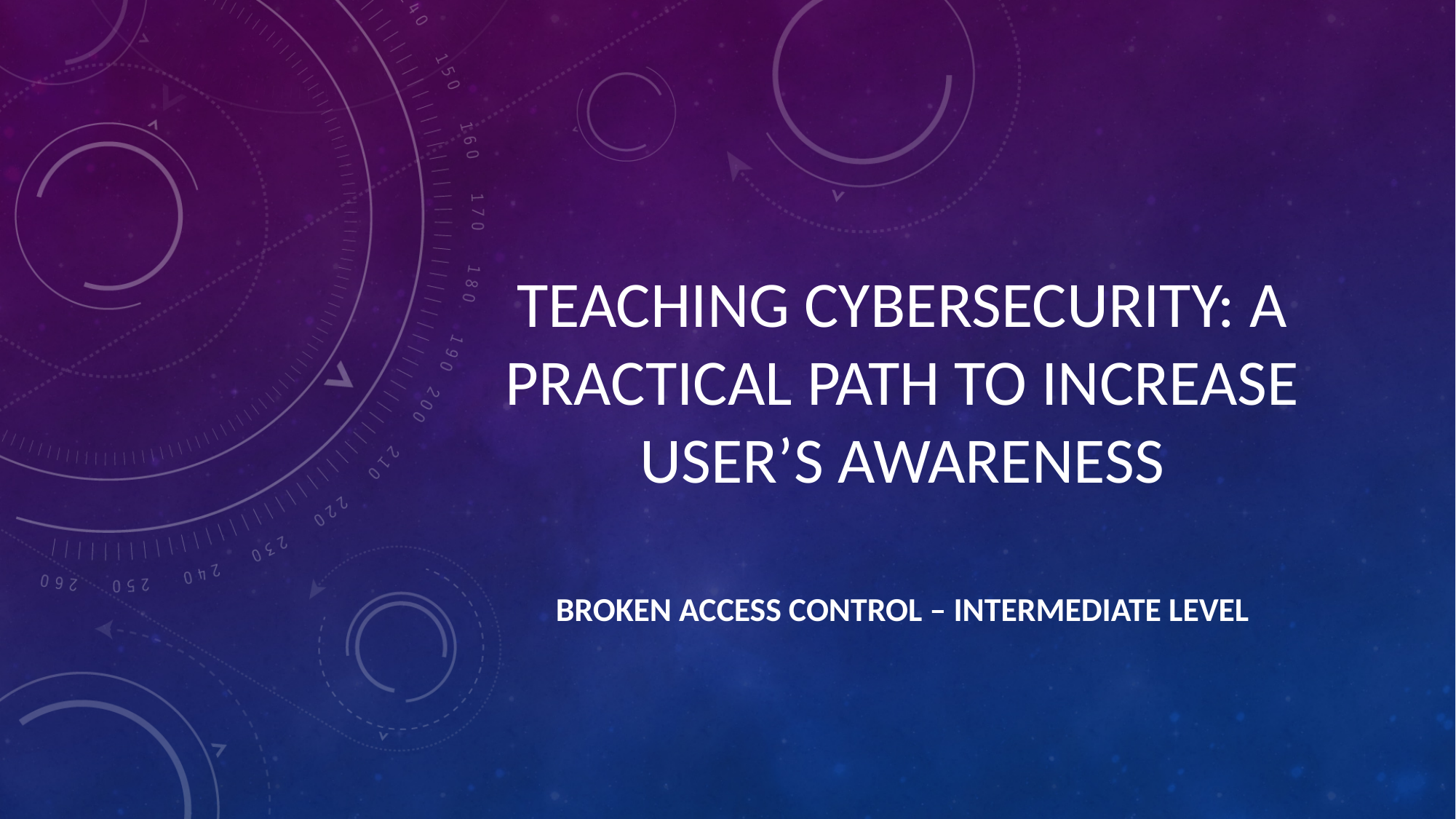

# Teaching cybersecurity: a practical path to increase user’s awareness
BROKEN ACCESS CONTROL – intermediate LEVEL